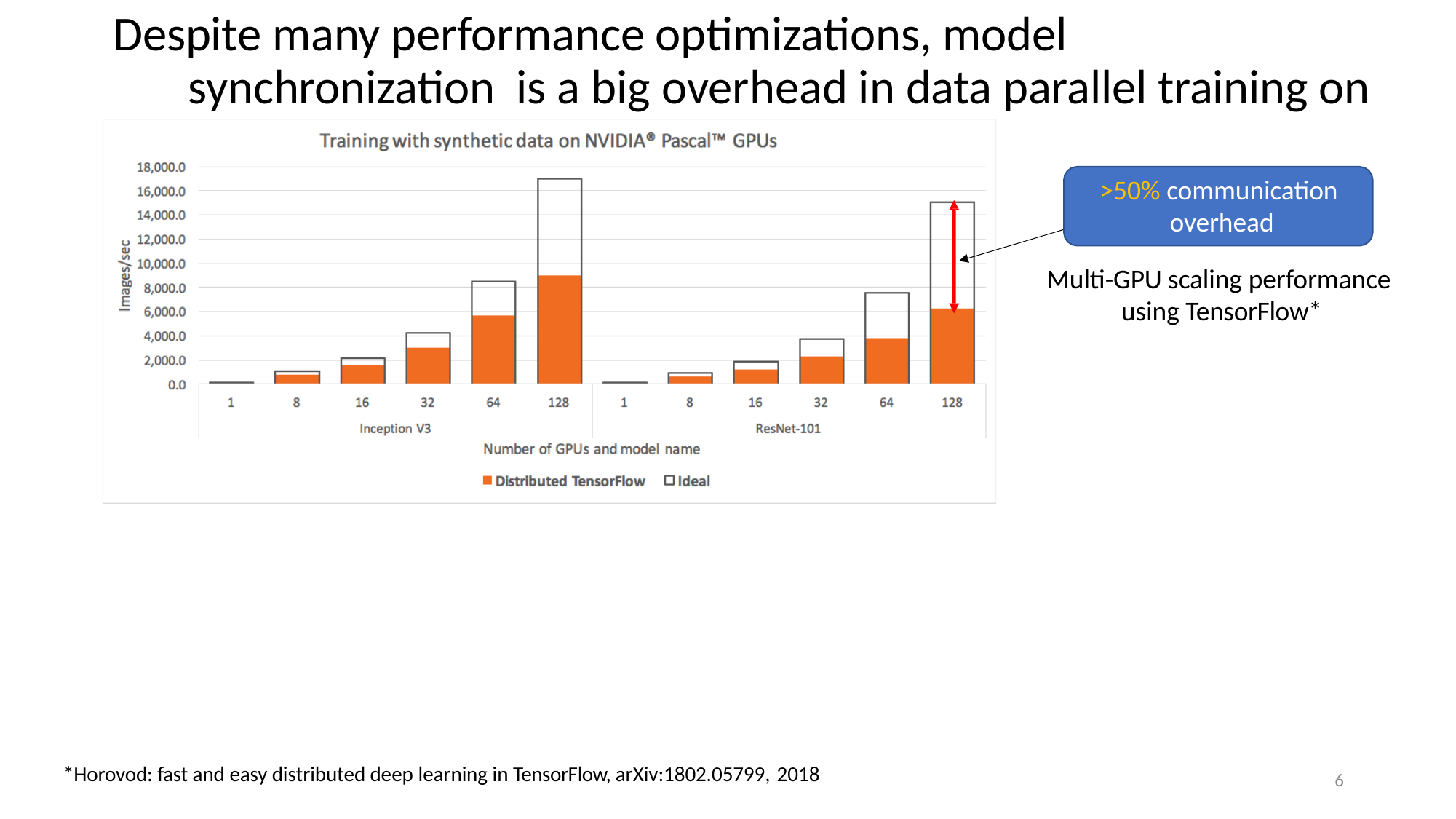

# Despite many performance optimizations, model synchronization  is a big overhead in data parallel training on cloud servers

>50% communication  overhead
Multi-GPU scaling performance  using TensorFlow*

*Horovod: fast and easy distributed deep learning in TensorFlow, arXiv:1802.05799, 2018
6